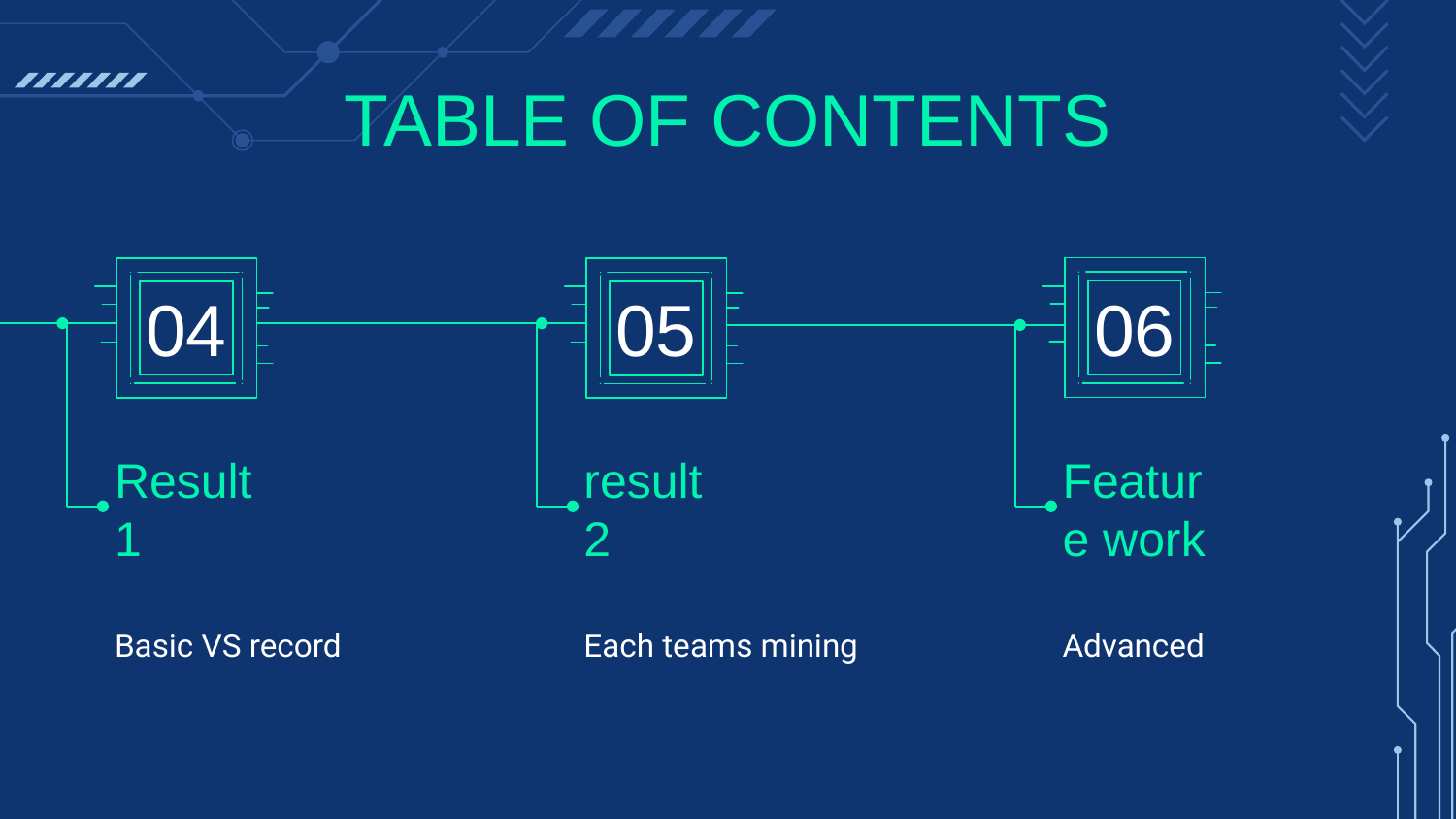

# TABLE OF CONTENTS
04
05
06
Result1
result2
Feature work
Each teams mining
Advanced
Basic VS record